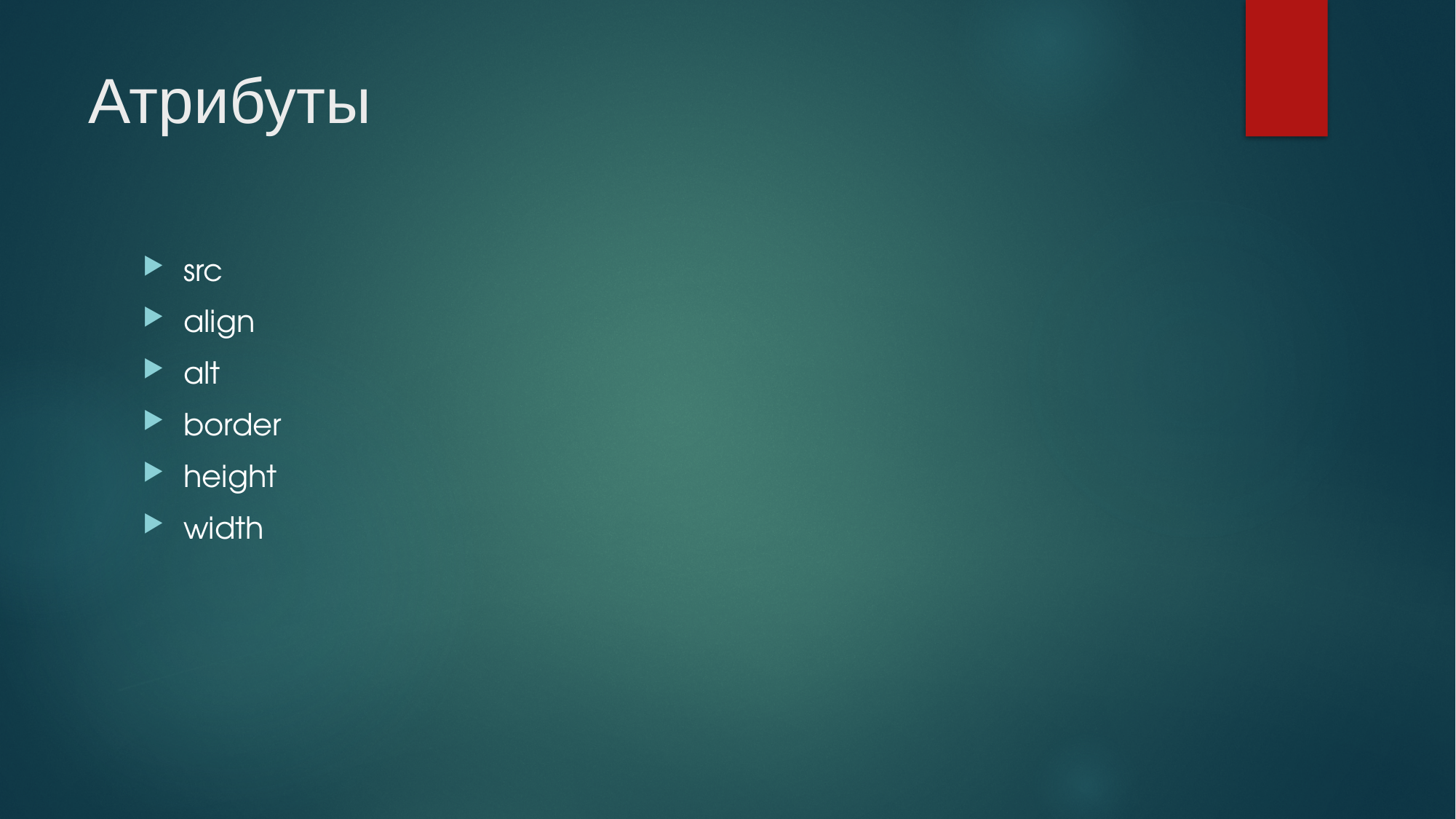

# Атрибуты
src
align
alt
border
height
width